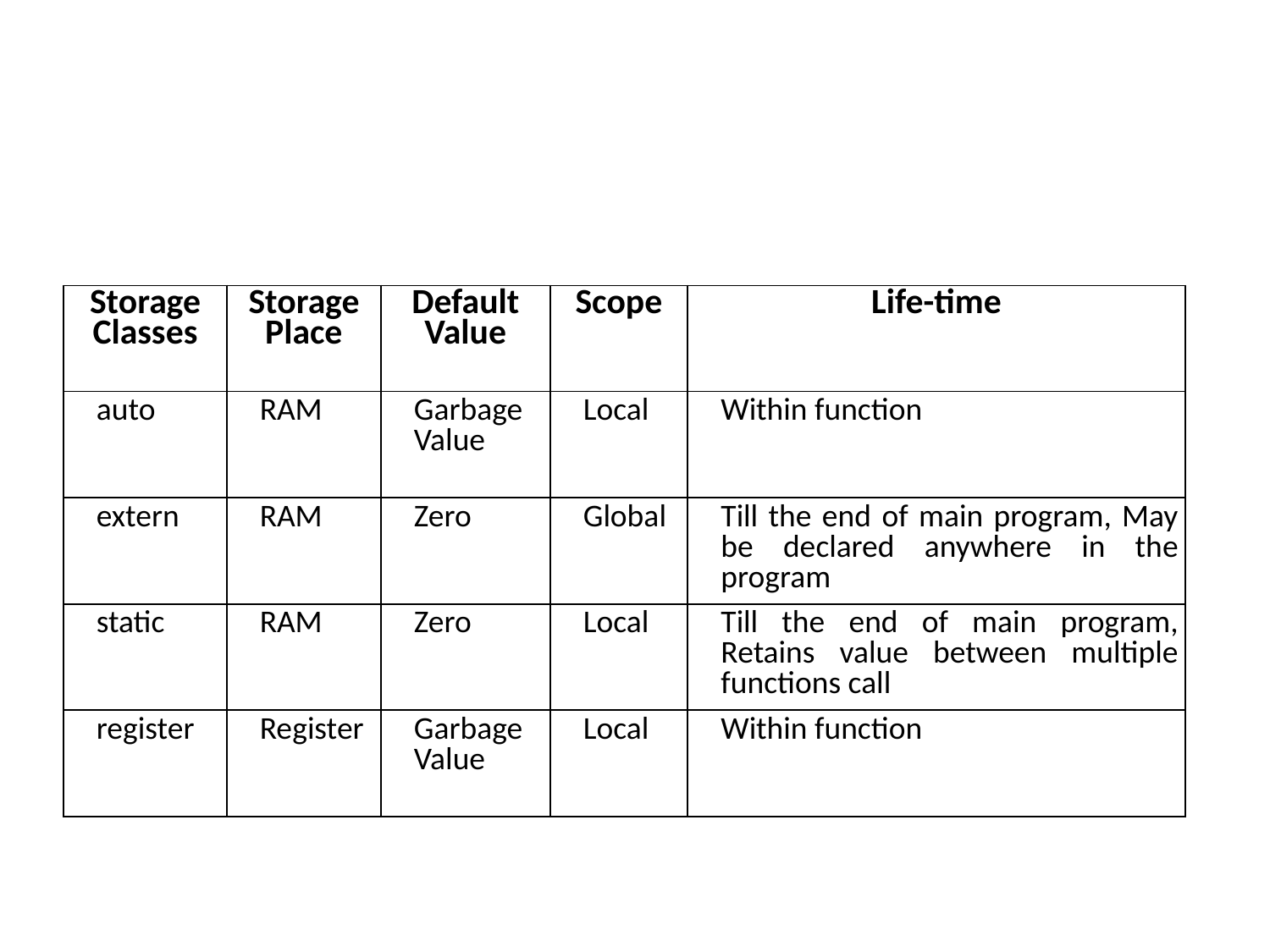

#
| Storage Classes | Storage Place | Default Value | Scope | Life-time |
| --- | --- | --- | --- | --- |
| auto | RAM | Garbage Value | Local | Within function |
| extern | RAM | Zero | Global | Till the end of main program, May be declared anywhere in the program |
| static | RAM | Zero | Local | Till the end of main program, Retains value between multiple functions call |
| register | Register | Garbage Value | Local | Within function |